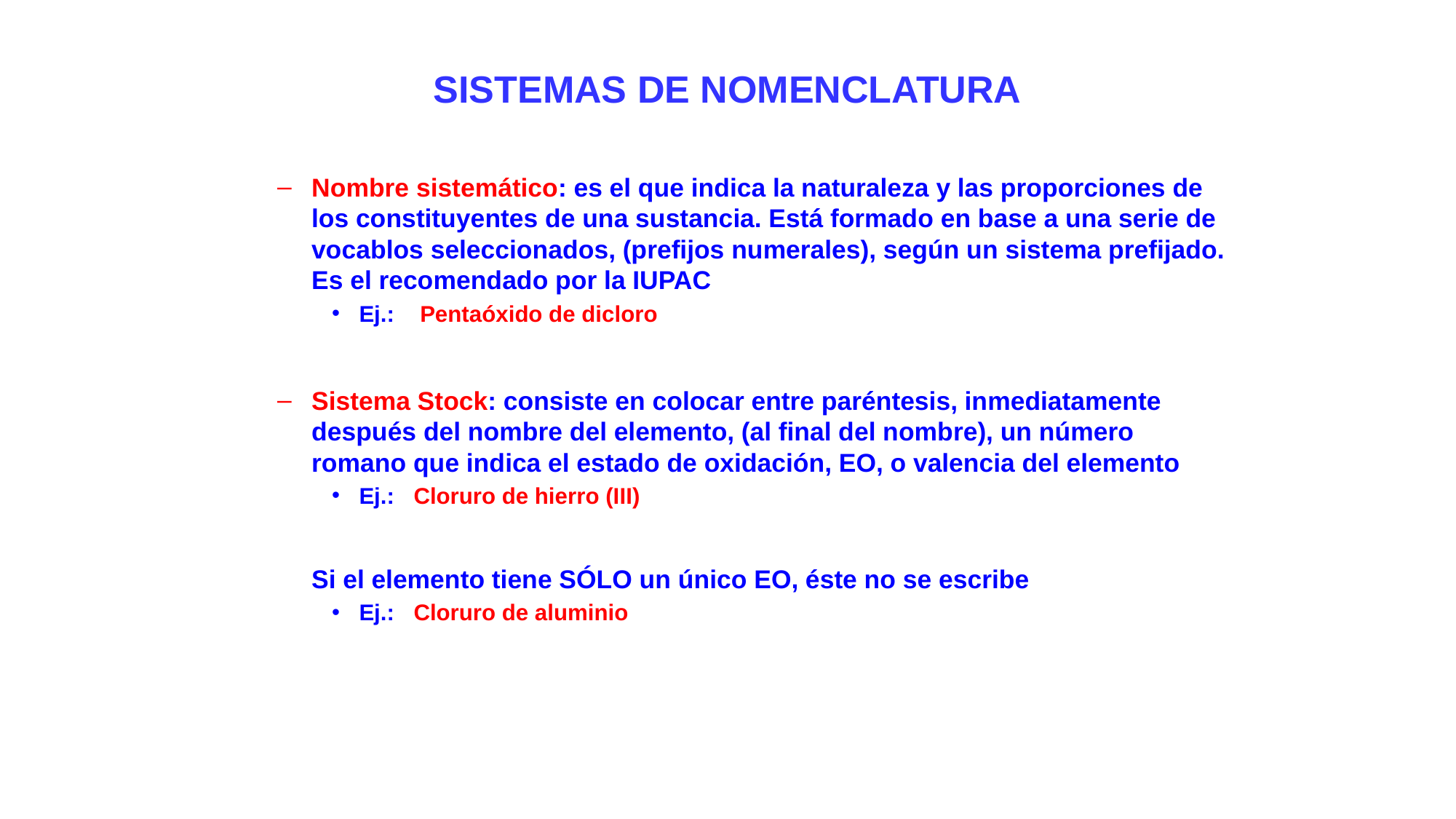

# SISTEMAS DE NOMENCLATURA

Nombre sistemático: es el que indica la naturaleza y las proporciones de los constituyentes de una sustancia. Está formado en base a una serie de vocablos seleccionados, (prefijos numerales), según un sistema prefijado. Es el recomendado por la IUPAC
Ej.:    Pentaóxido de dicloro

Sistema Stock: consiste en colocar entre paréntesis, inmediatamente después del nombre del elemento, (al final del nombre), un número romano que indica el estado de oxidación, EO, o valencia del elemento
Ej.:   Cloruro de hierro (III)

	Si el elemento tiene SÓLO un único EO, éste no se escribe
Ej.:   Cloruro de aluminio